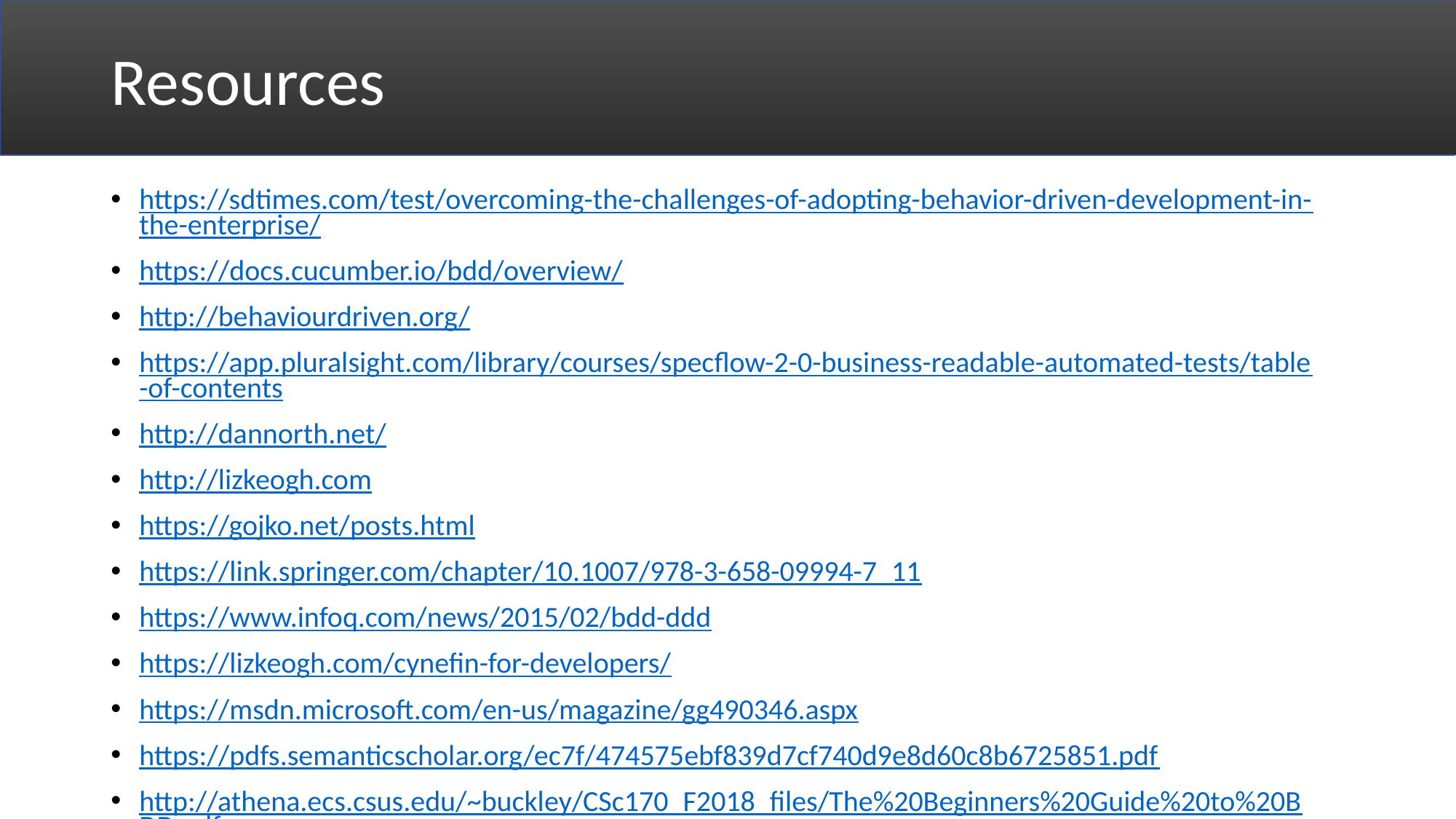

# Resources
https://sdtimes.com/test/overcoming-the-challenges-of-adopting-behavior-driven-development-in-the-enterprise/
https://docs.cucumber.io/bdd/overview/
http://behaviourdriven.org/
https://app.pluralsight.com/library/courses/specflow-2-0-business-readable-automated-tests/table-of-contents
http://dannorth.net/
http://lizkeogh.com
https://gojko.net/posts.html
https://link.springer.com/chapter/10.1007/978-3-658-09994-7_11
https://www.infoq.com/news/2015/02/bdd-ddd
https://lizkeogh.com/cynefin-for-developers/
https://msdn.microsoft.com/en-us/magazine/gg490346.aspx
https://pdfs.semanticscholar.org/ec7f/474575ebf839d7cf740d9e8d60c8b6725851.pdf
http://athena.ecs.csus.edu/~buckley/CSc170_F2018_files/The%20Beginners%20Guide%20to%20BDD.pdf